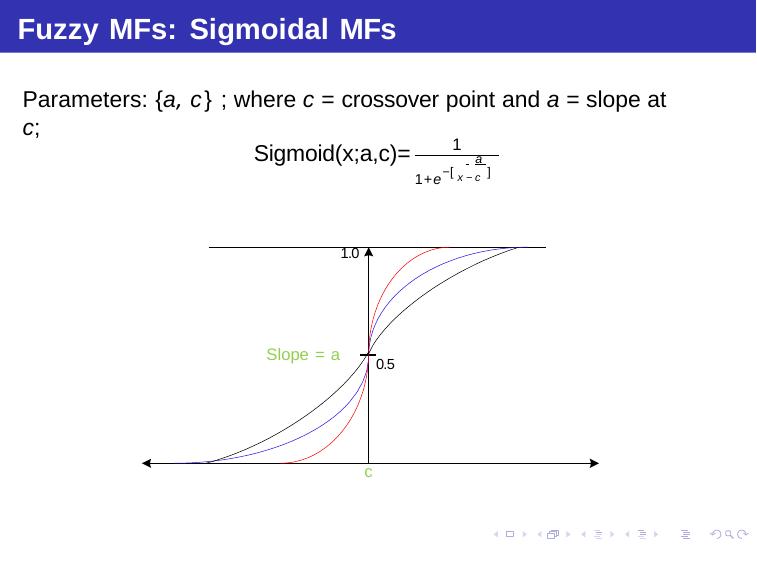

# Fuzzy MFs: Sigmoidal MFs
Parameters: {a, c} ; where c = crossover point and a = slope at c;
1
 a
Sigmoid(x;a,c)=
1+e−[ x−c ]

1.0

Slope = a
0.5
c
Debasis Samanta (IIT Kharagpur)
Soft Computing Applications
07.01.2015
44 / 69